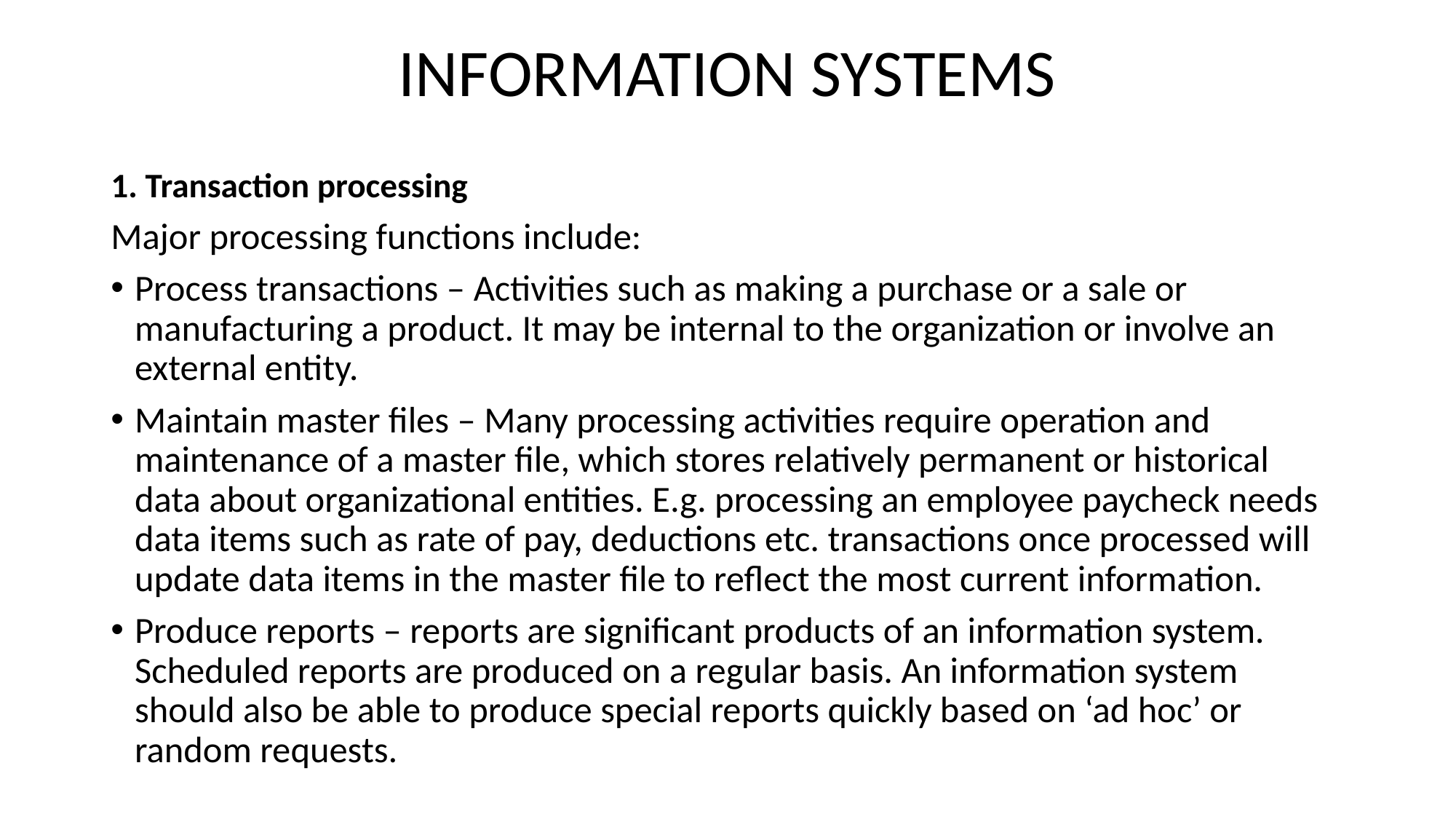

# INFORMATION SYSTEMS
1. Transaction processing
Major processing functions include:
Process transactions – Activities such as making a purchase or a sale or manufacturing a product. It may be internal to the organization or involve an external entity.
Maintain master files – Many processing activities require operation and maintenance of a master file, which stores relatively permanent or historical data about organizational entities. E.g. processing an employee paycheck needs data items such as rate of pay, deductions etc. transactions once processed will update data items in the master file to reflect the most current information.
Produce reports – reports are significant products of an information system. Scheduled reports are produced on a regular basis. An information system should also be able to produce special reports quickly based on ‘ad hoc’ or random requests.